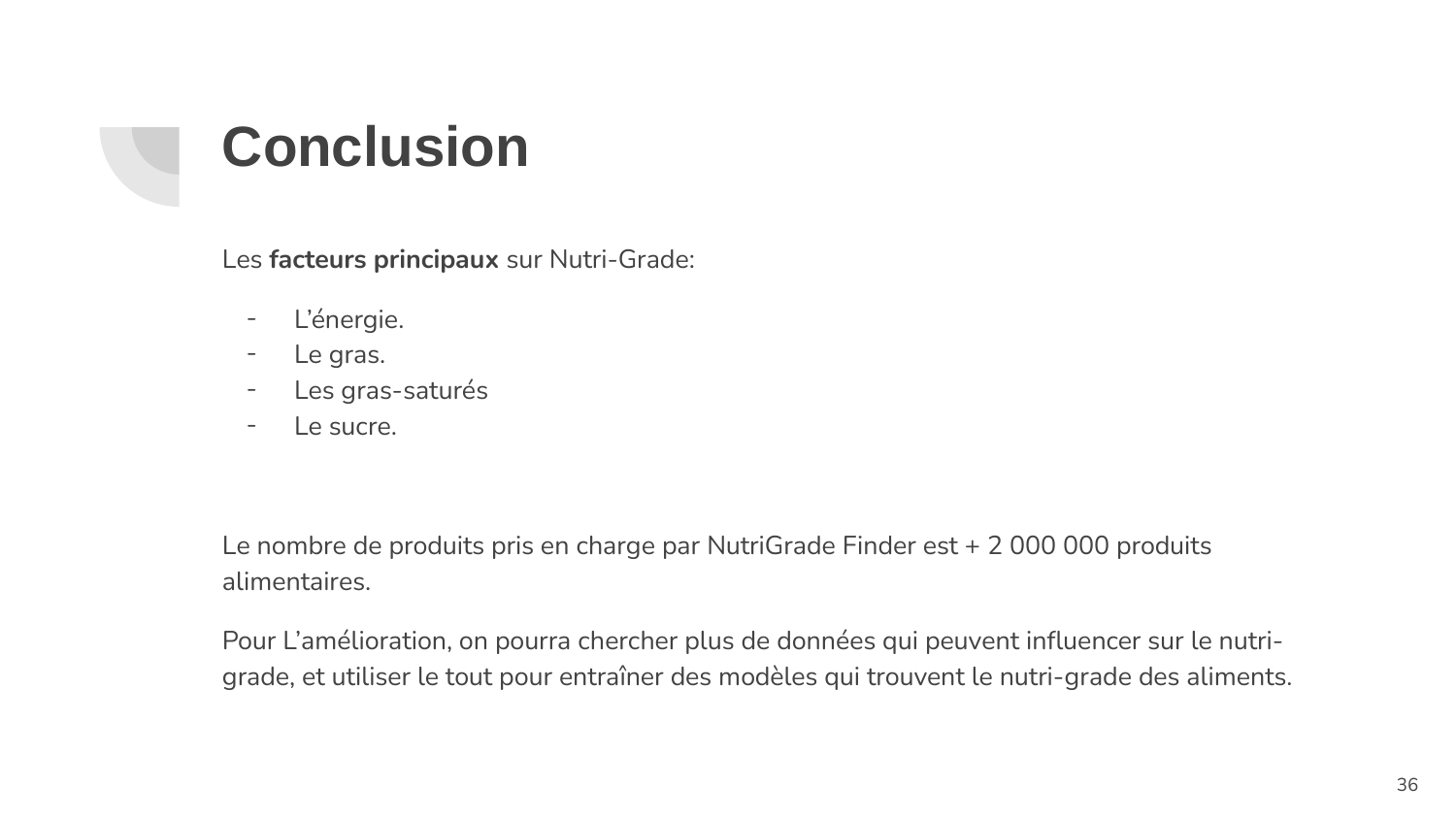

# Conclusion
Les facteurs principaux sur Nutri-Grade:
L’énergie.
Le gras.
Les gras-saturés
Le sucre.

Le nombre de produits pris en charge par NutriGrade Finder est + 2 000 000 produits alimentaires.
Pour L’amélioration, on pourra chercher plus de données qui peuvent influencer sur le nutri-grade, et utiliser le tout pour entraîner des modèles qui trouvent le nutri-grade des aliments.

36